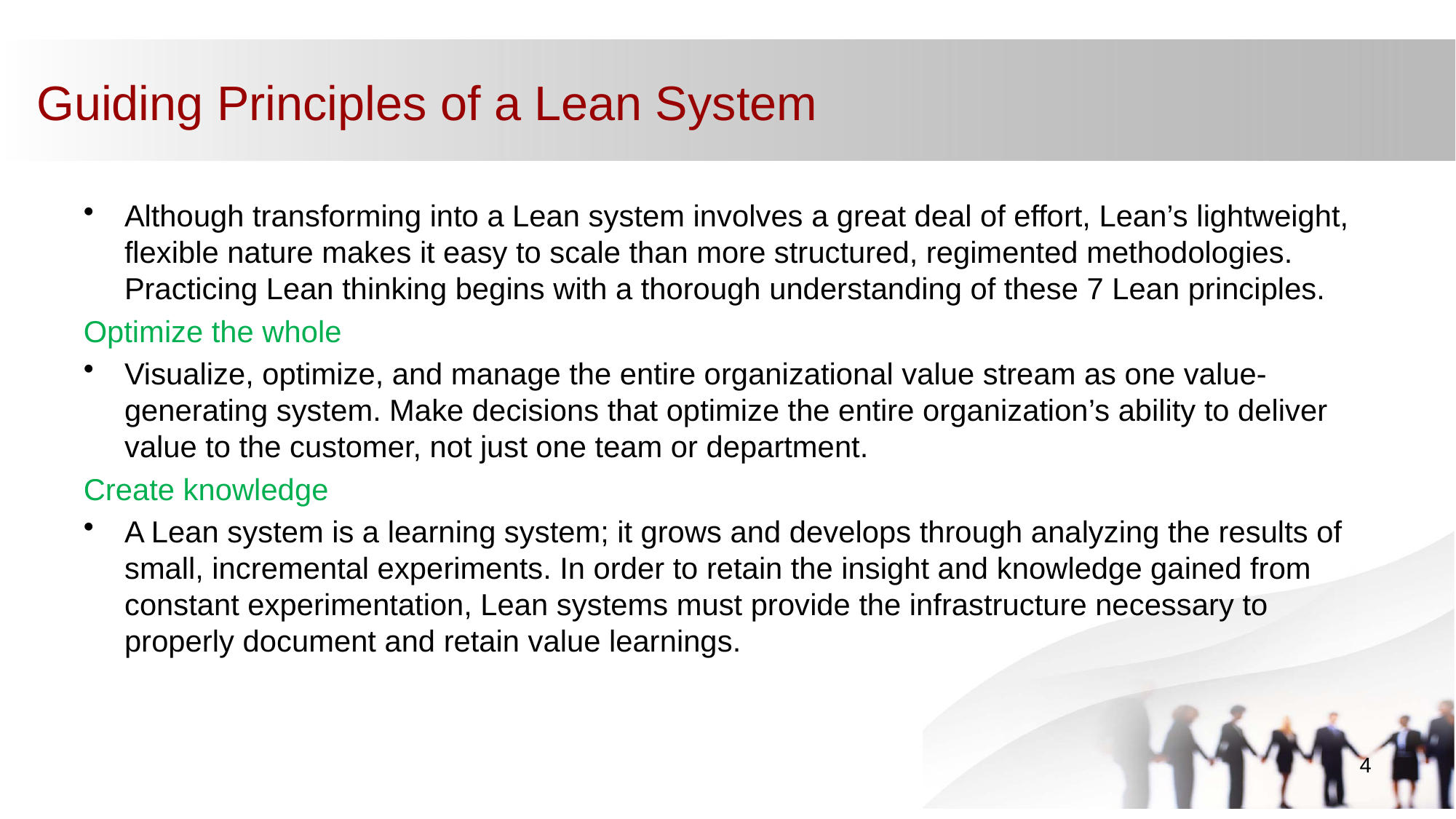

# Guiding Principles of a Lean System
Although transforming into a Lean system involves a great deal of effort, Lean’s lightweight, flexible nature makes it easy to scale than more structured, regimented methodologies. Practicing Lean thinking begins with a thorough understanding of these 7 Lean principles.
Optimize the whole
Visualize, optimize, and manage the entire organizational value stream as one value-generating system. Make decisions that optimize the entire organization’s ability to deliver value to the customer, not just one team or department.
Create knowledge
A Lean system is a learning system; it grows and develops through analyzing the results of small, incremental experiments. In order to retain the insight and knowledge gained from constant experimentation, Lean systems must provide the infrastructure necessary to properly document and retain value learnings.
4